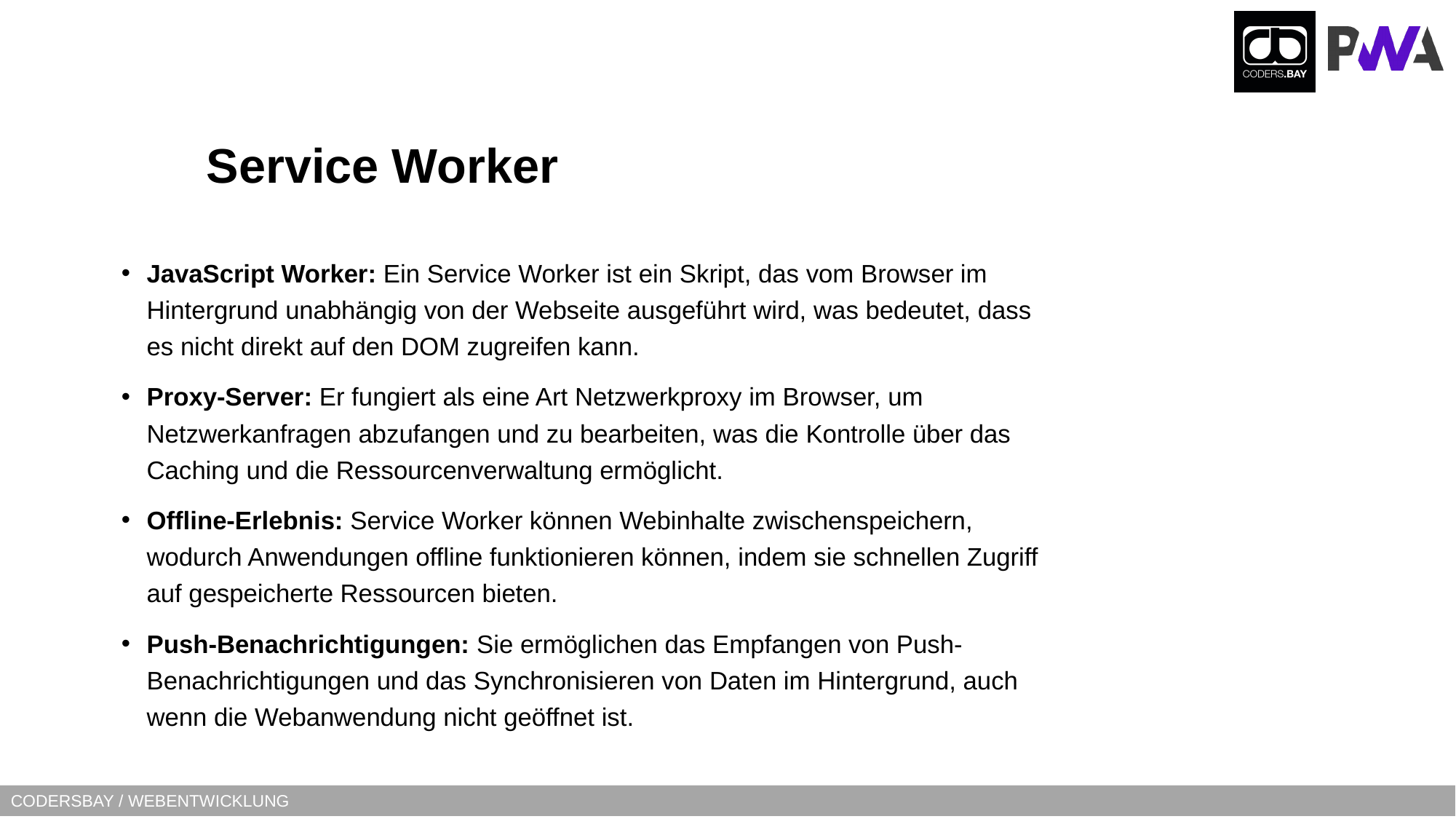

# Service Worker
JavaScript Worker: Ein Service Worker ist ein Skript, das vom Browser im Hintergrund unabhängig von der Webseite ausgeführt wird, was bedeutet, dass es nicht direkt auf den DOM zugreifen kann.
Proxy-Server: Er fungiert als eine Art Netzwerkproxy im Browser, um Netzwerkanfragen abzufangen und zu bearbeiten, was die Kontrolle über das Caching und die Ressourcenverwaltung ermöglicht.
Offline-Erlebnis: Service Worker können Webinhalte zwischenspeichern, wodurch Anwendungen offline funktionieren können, indem sie schnellen Zugriff auf gespeicherte Ressourcen bieten.
Push-Benachrichtigungen: Sie ermöglichen das Empfangen von Push-Benachrichtigungen und das Synchronisieren von Daten im Hintergrund, auch wenn die Webanwendung nicht geöffnet ist.